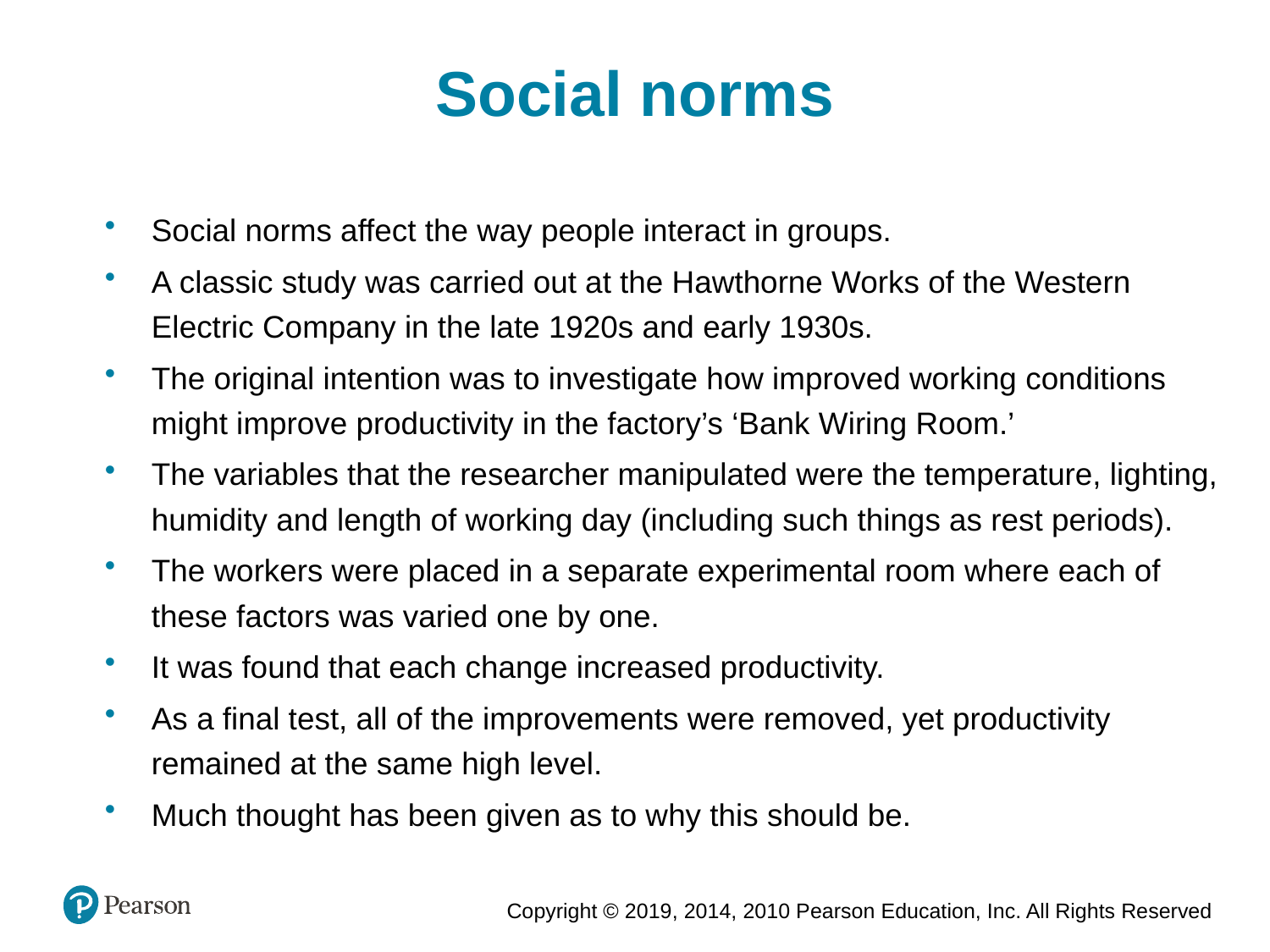

Social norms
Social norms affect the way people interact in groups.
A classic study was carried out at the Hawthorne Works of the Western Electric Company in the late 1920s and early 1930s.
The original intention was to investigate how improved working conditions might improve productivity in the factory’s ‘Bank Wiring Room.’
The variables that the researcher manipulated were the temperature, lighting, humidity and length of working day (including such things as rest periods).
The workers were placed in a separate experimental room where each of these factors was varied one by one.
It was found that each change increased productivity.
As a final test, all of the improvements were removed, yet productivity remained at the same high level.
Much thought has been given as to why this should be.